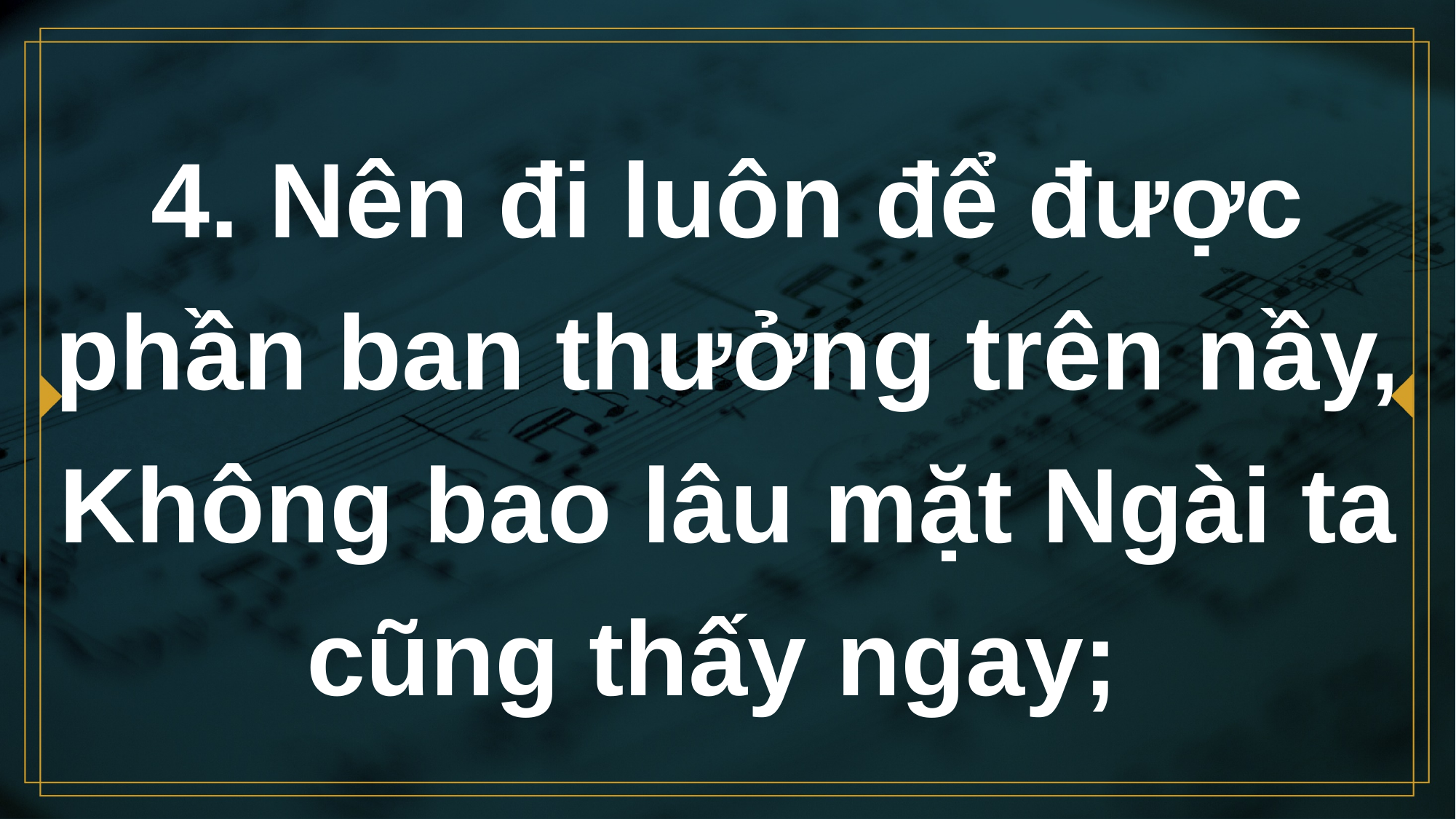

# 4. Nên đi luôn để được phần ban thưởng trên nầy, Không bao lâu mặt Ngài ta cũng thấy ngay;